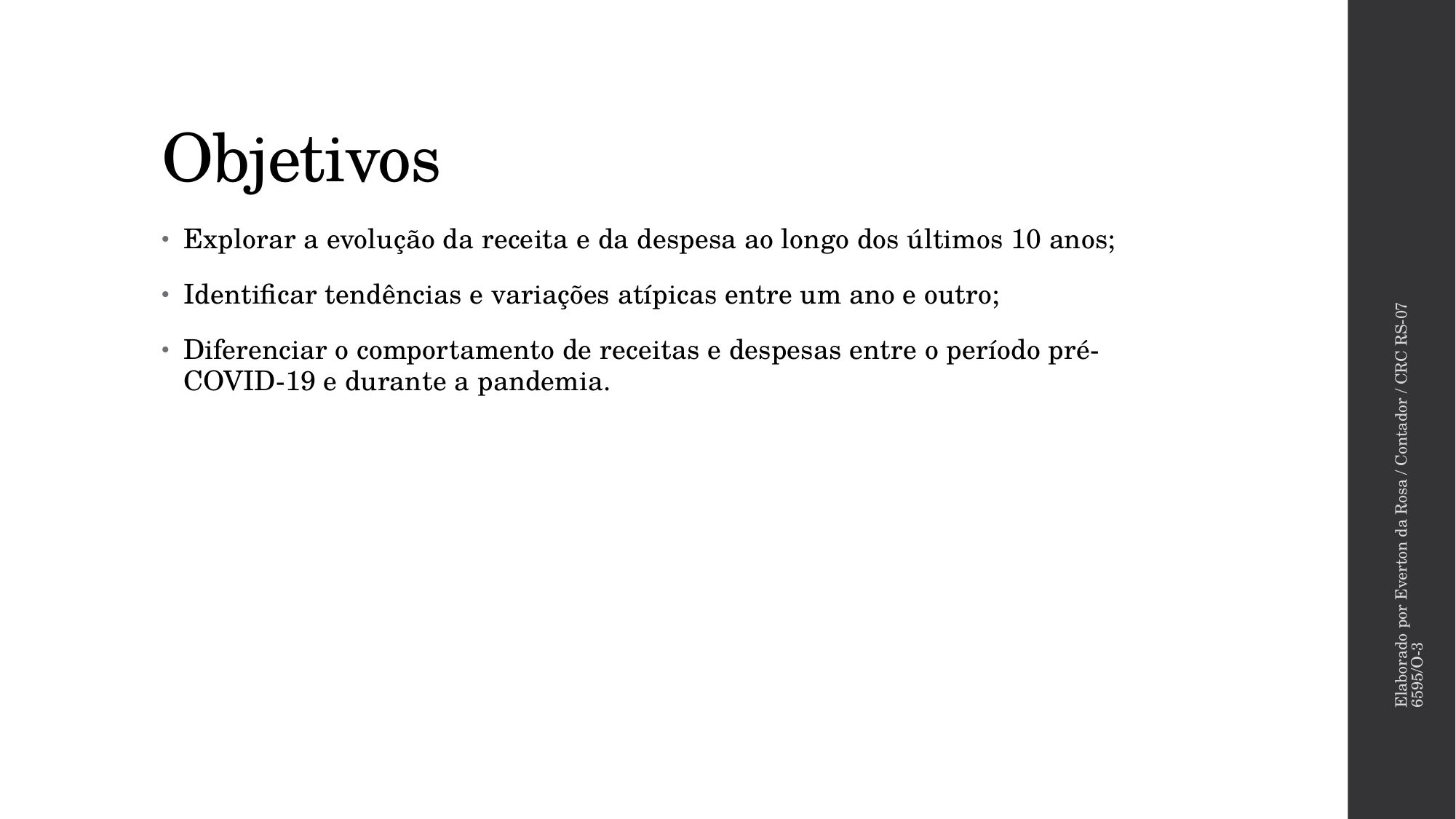

# Objetivos
Explorar a evolução da receita e da despesa ao longo dos últimos 10 anos;
Identificar tendências e variações atípicas entre um ano e outro;
Diferenciar o comportamento de receitas e despesas entre o período pré-COVID-19 e durante a pandemia.
Elaborado por Everton da Rosa / Contador / CRC RS-076595/O-3